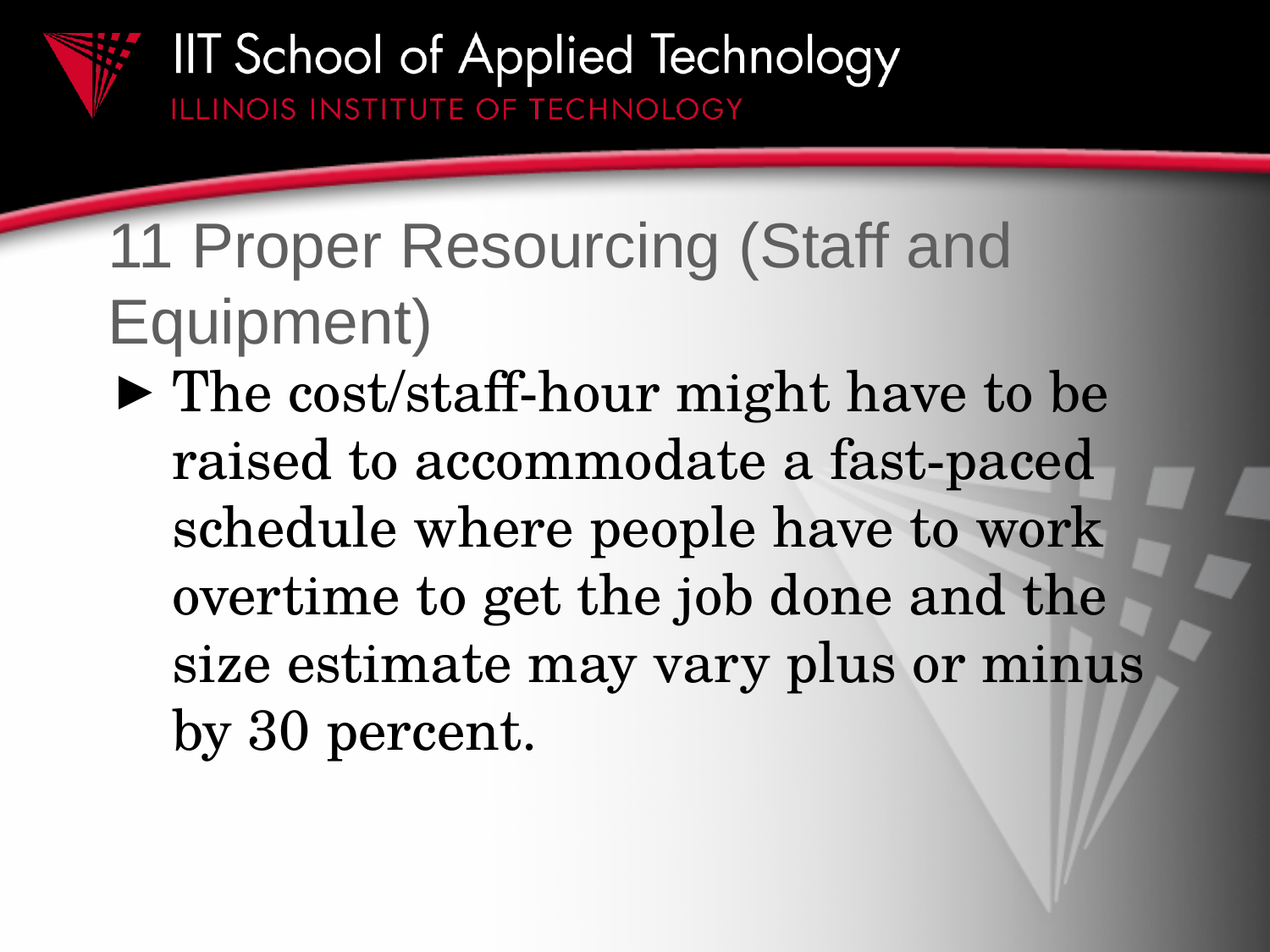

# 11 Proper Resourcing (Staff and Equipment)
The cost/staff-hour might have to be raised to accommodate a fast-paced schedule where people have to work overtime to get the job done and the size estimate may vary plus or minus by 30 percent.